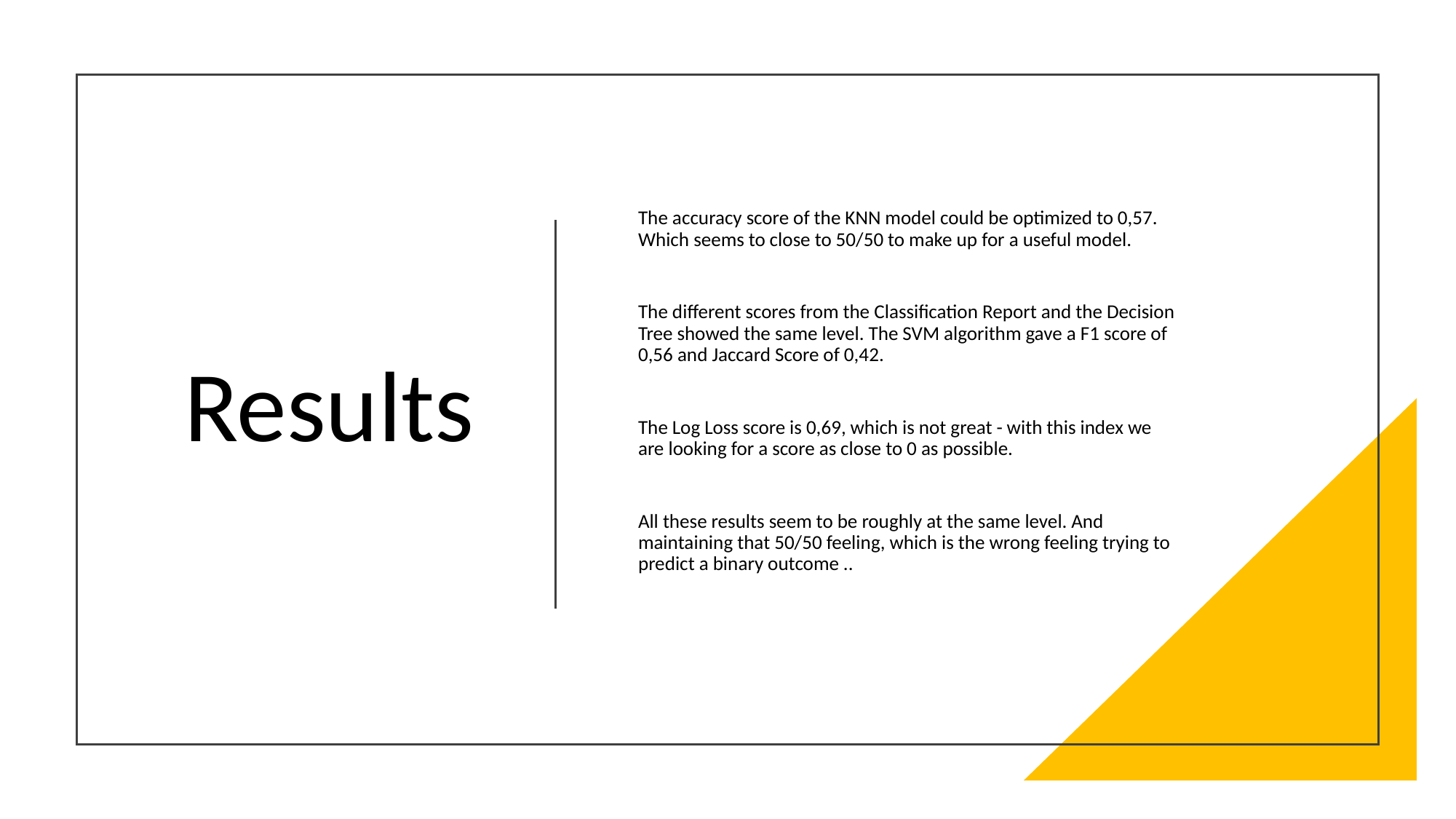

# Results
The accuracy score of the KNN model could be optimized to 0,57. Which seems to close to 50/50 to make up for a useful model.

The different scores from the Classification Report and the Decision Tree showed the same level. The SVM algorithm gave a F1 score of 0,56 and Jaccard Score of 0,42.

The Log Loss score is 0,69, which is not great - with this index we are looking for a score as close to 0 as possible.

All these results seem to be roughly at the same level. And maintaining that 50/50 feeling, which is the wrong feeling trying to predict a binary outcome ..